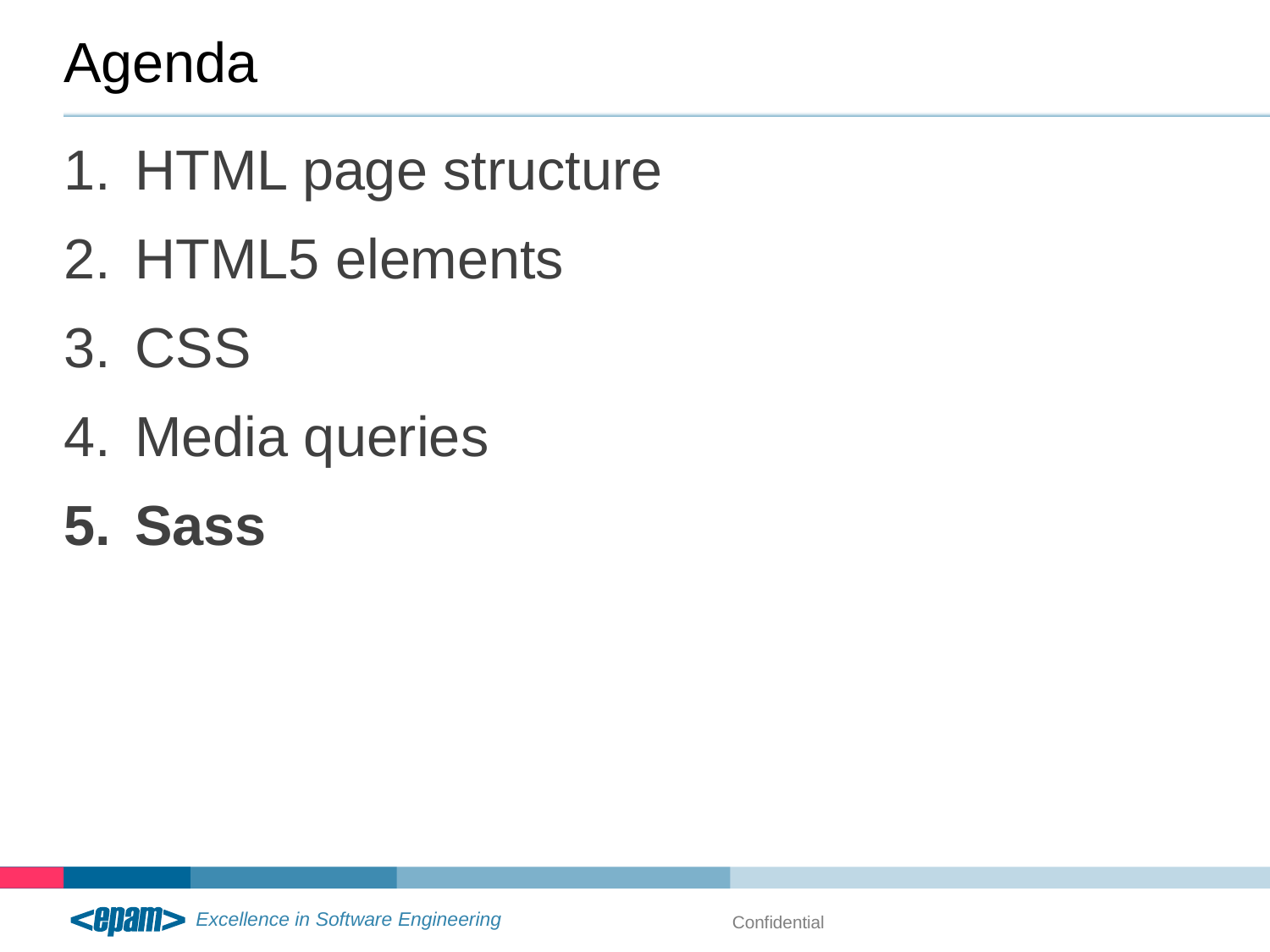

# Agenda
HTML page structure
HTML5 elements
CSS
Media queries
Sass

Confidential